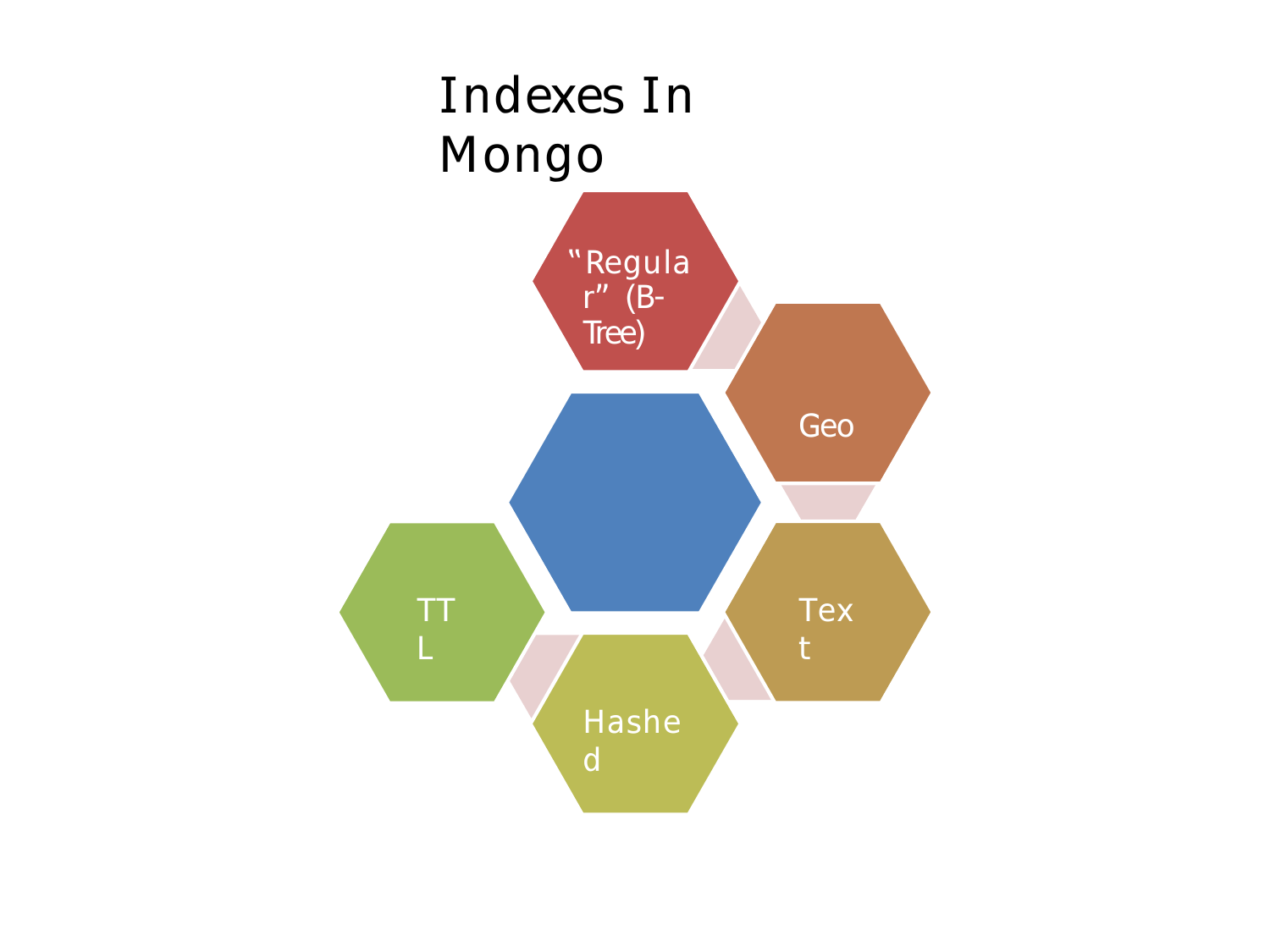

# Indexes In Mongo

“Regular”  (B-Tree)

Geo

Text
TTL

Hashed
5